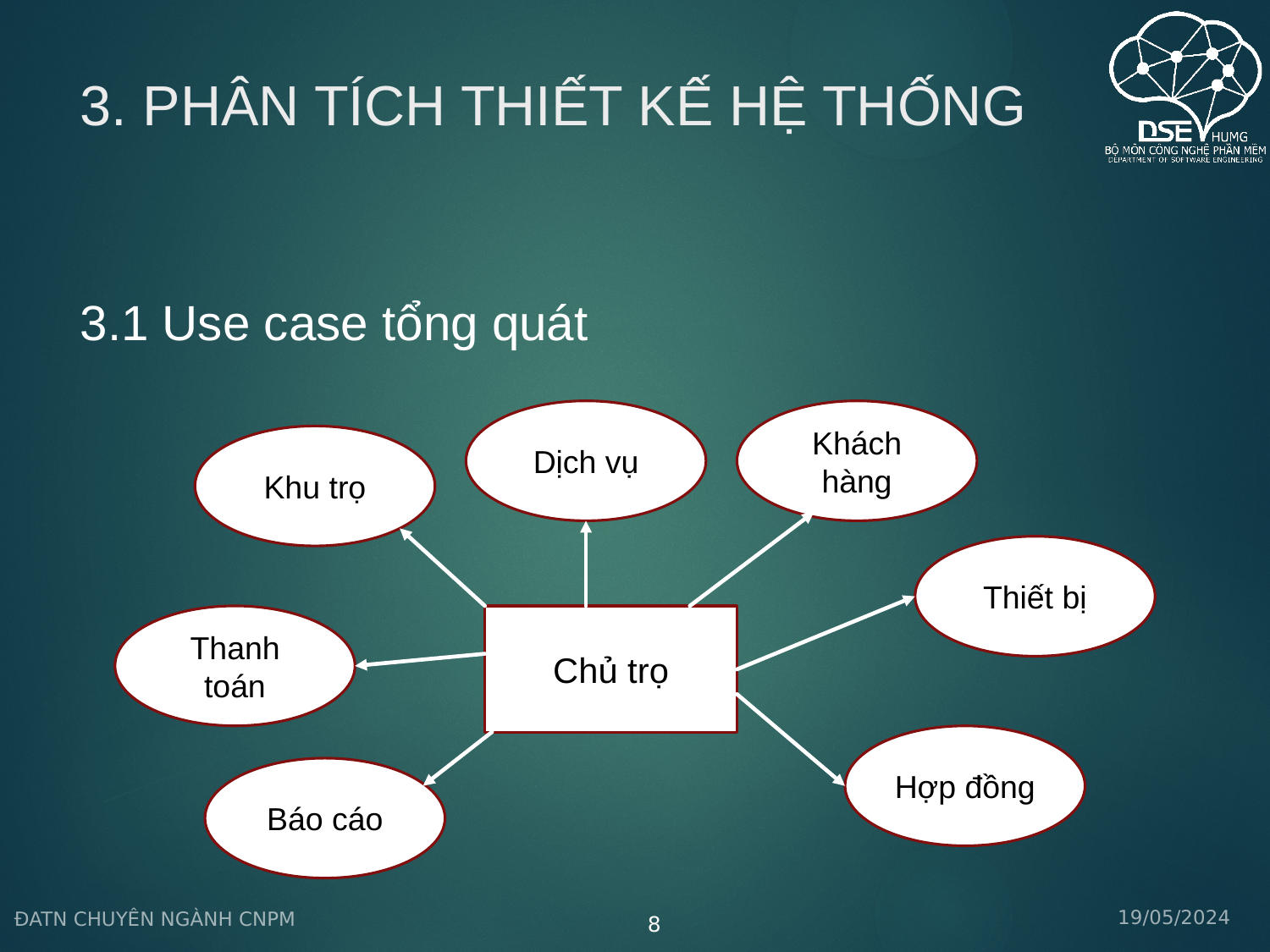

# 3. PHÂN TÍCH THIẾT KẾ HỆ THỐNG
3.1 Use case tổng quát

Dịch vụ
Khách hàng
Khu trọ
Thiết bị
Thanh toán
Chủ trọ
Hợp đồng
Báo cáo
19/05/2024
ĐATN CHUYÊN NGÀNH CNPM
8